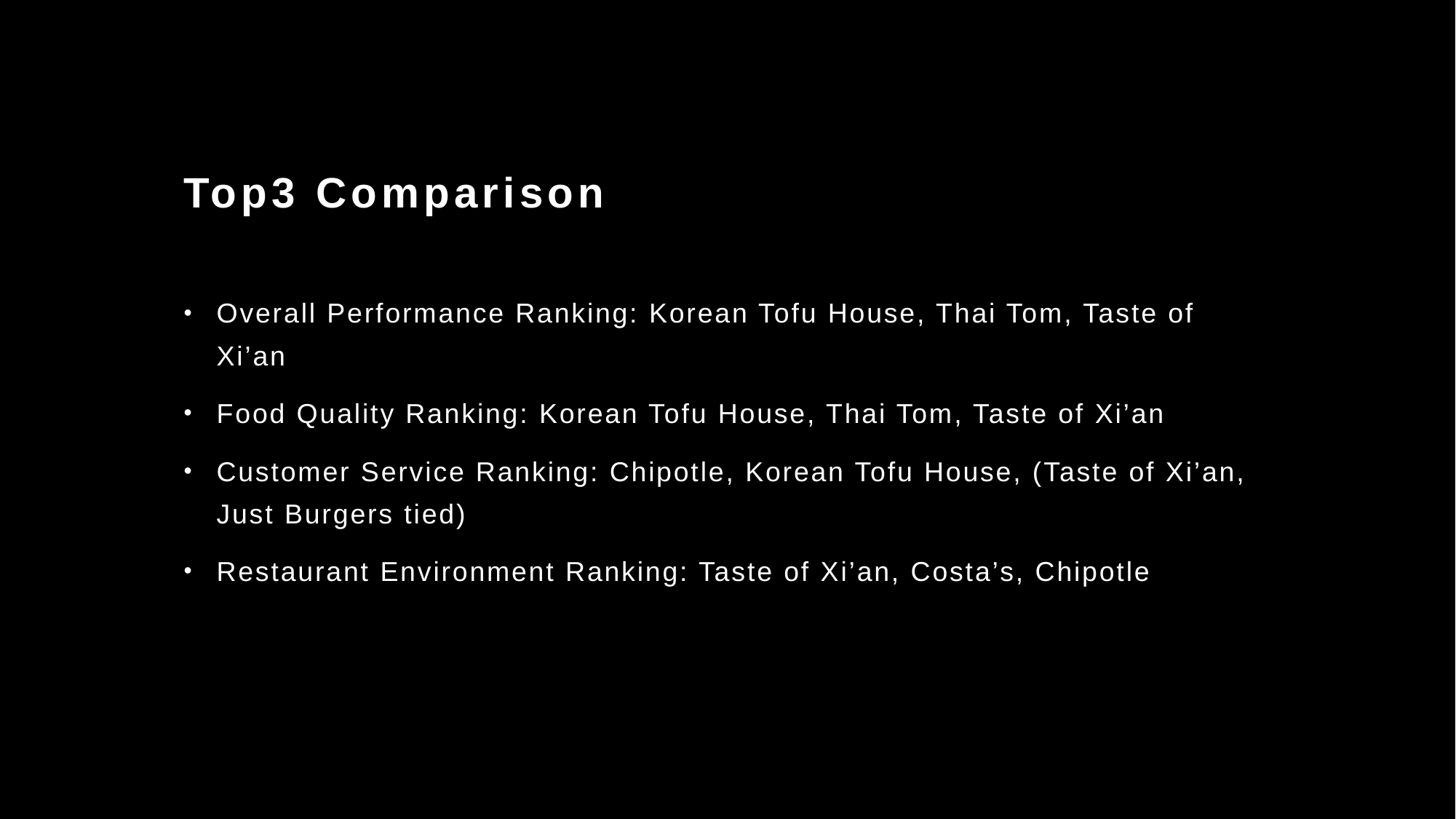

# Top3 Comparison
Overall Performance Ranking: Korean Tofu House, Thai Tom, Taste of Xi’an
Food Quality Ranking: Korean Tofu House, Thai Tom, Taste of Xi’an
Customer Service Ranking: Chipotle, Korean Tofu House, (Taste of Xi’an, Just Burgers tied)
Restaurant Environment Ranking: Taste of Xi’an, Costa’s, Chipotle